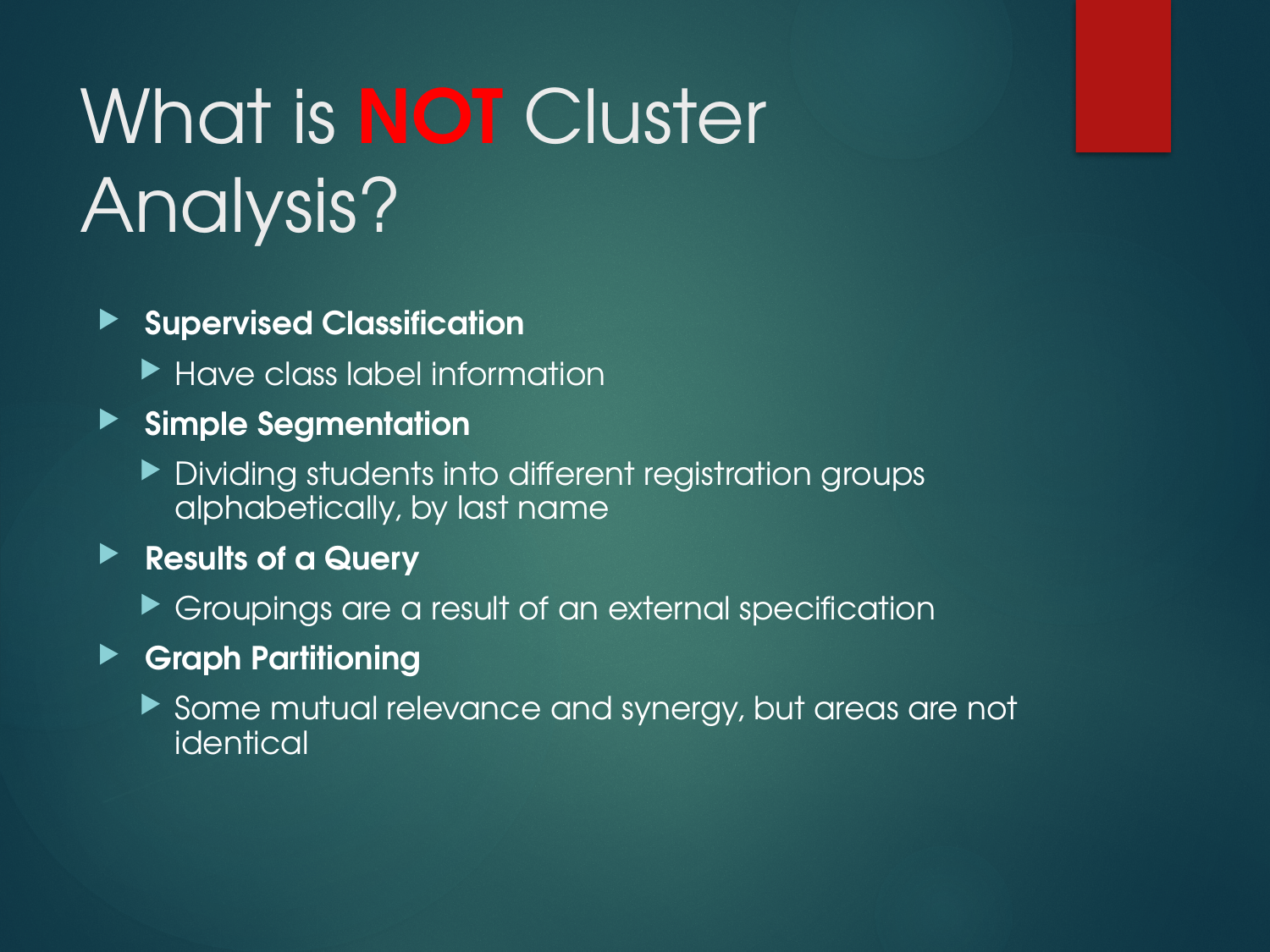

# What is NOT Cluster Analysis?
Supervised Classification
Have class label information
Simple Segmentation
Dividing students into different registration groups alphabetically, by last name
Results of a Query
Groupings are a result of an external specification
Graph Partitioning
Some mutual relevance and synergy, but areas are not identical